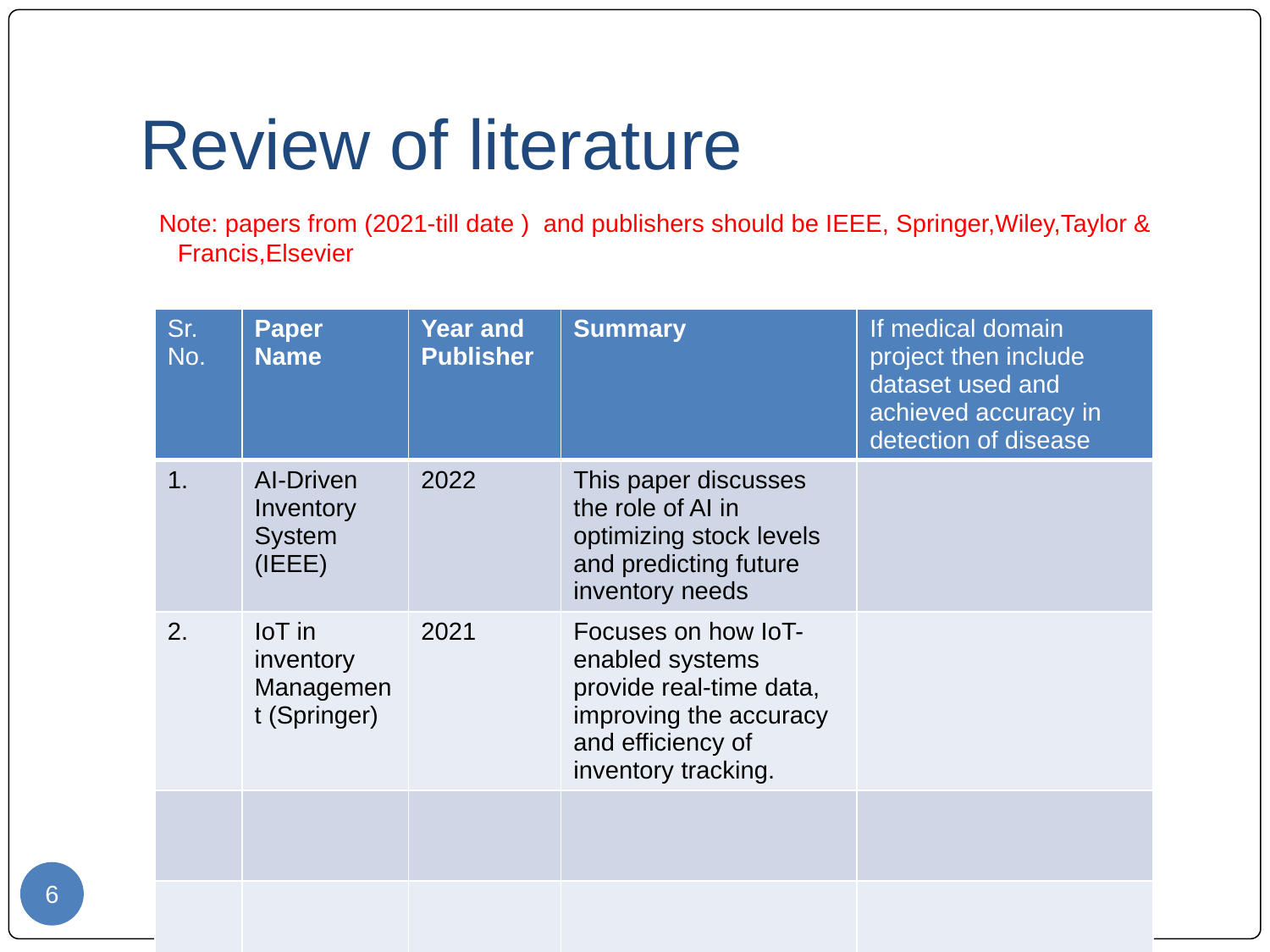

# Review of literature
Note: papers from (2021-till date )  and publishers should be IEEE, Springer,Wiley,Taylor & Francis,Elsevier

| Sr. No. | Paper Name | Year and Publisher | Summary | If medical domain project then include dataset used and achieved accuracy in detection of disease |
| --- | --- | --- | --- | --- |
| 1. | AI-Driven Inventory System (IEEE) | 2022 | This paper discusses the role of AI in optimizing stock levels and predicting future inventory needs |  |
| 2. | IoT in inventory Management (Springer) | 2021 | Focuses on how IoT-enabled systems provide real-time data, improving the accuracy and efficiency of inventory tracking. |  |
|  |  |  |  |  |
|  |  |  |  |  |
         ACE IT department                                         Project Title
6